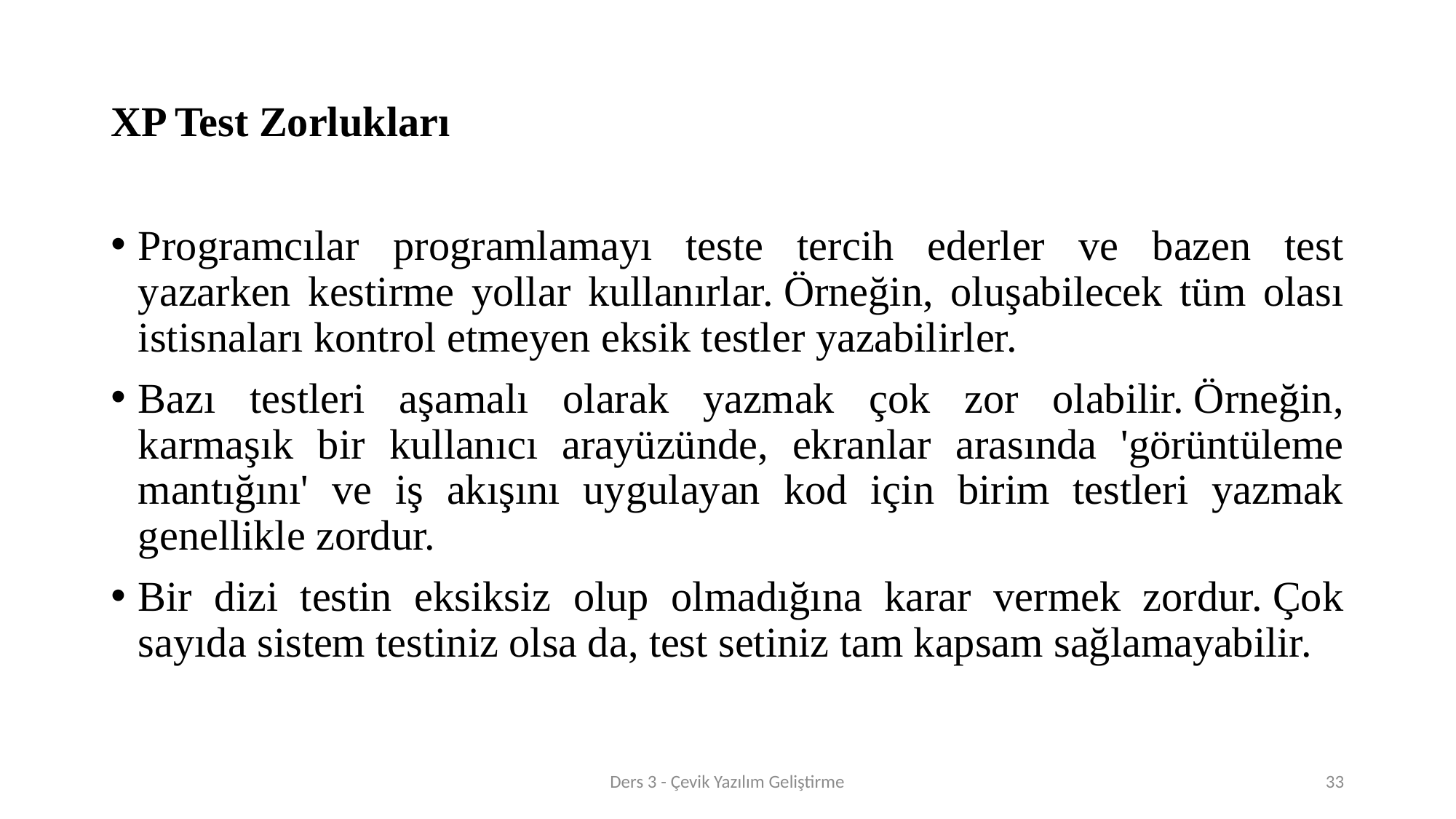

# XP Test Zorlukları
Programcılar programlamayı teste tercih ederler ve bazen test yazarken kestirme yollar kullanırlar. Örneğin, oluşabilecek tüm olası istisnaları kontrol etmeyen eksik testler yazabilirler.
Bazı testleri aşamalı olarak yazmak çok zor olabilir. Örneğin, karmaşık bir kullanıcı arayüzünde, ekranlar arasında 'görüntüleme mantığını' ve iş akışını uygulayan kod için birim testleri yazmak genellikle zordur.
Bir dizi testin eksiksiz olup olmadığına karar vermek zordur. Çok sayıda sistem testiniz olsa da, test setiniz tam kapsam sağlamayabilir.
Ders 3 - Çevik Yazılım Geliştirme
33